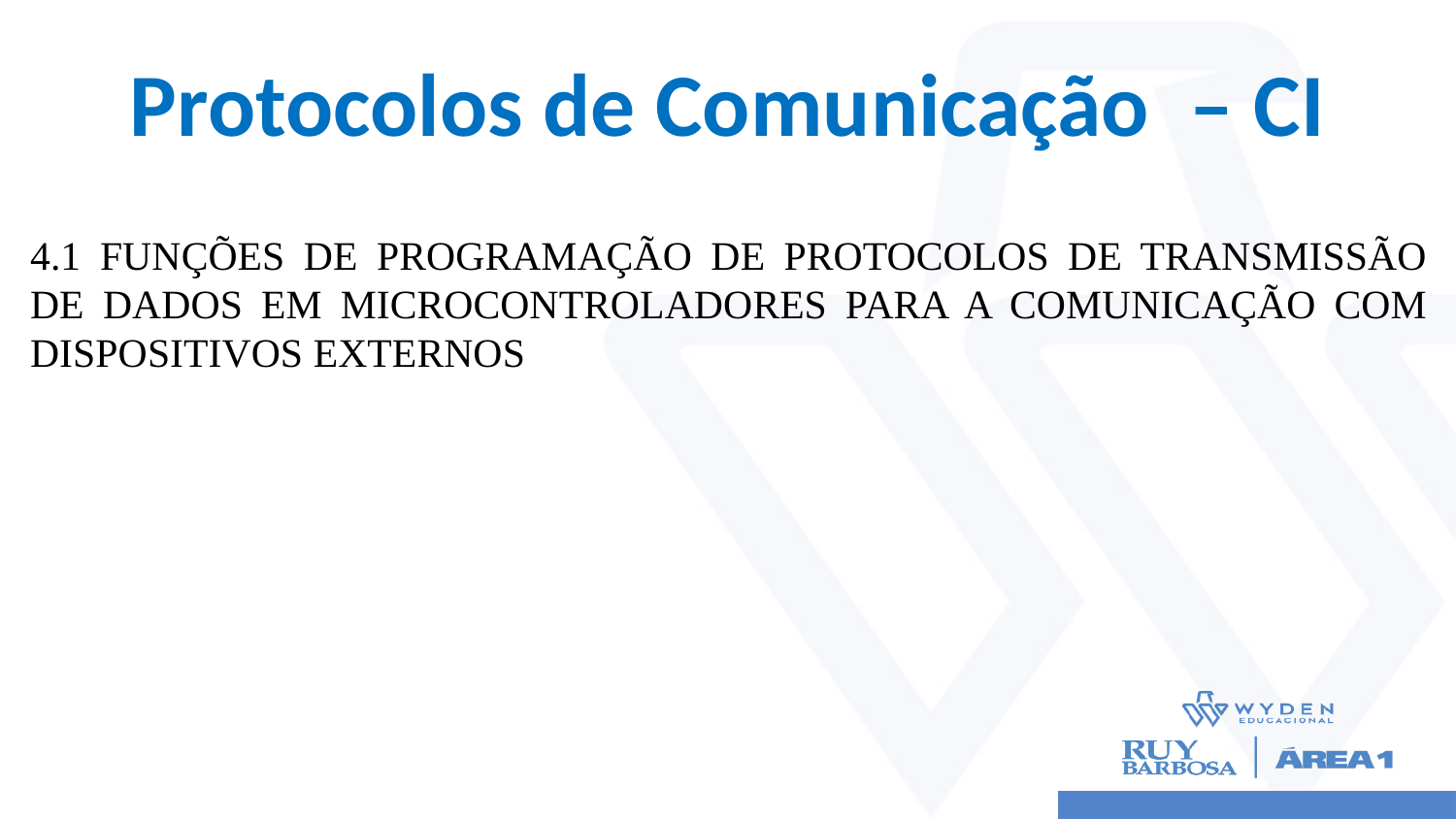

# Protocolos de Comunicação  – CI
4.1 FUNÇÕES DE PROGRAMAÇÃO DE PROTOCOLOS DE TRANSMISSÃO DE DADOS EM MICROCONTROLADORES PARA A COMUNICAÇÃO COM DISPOSITIVOS EXTERNOS